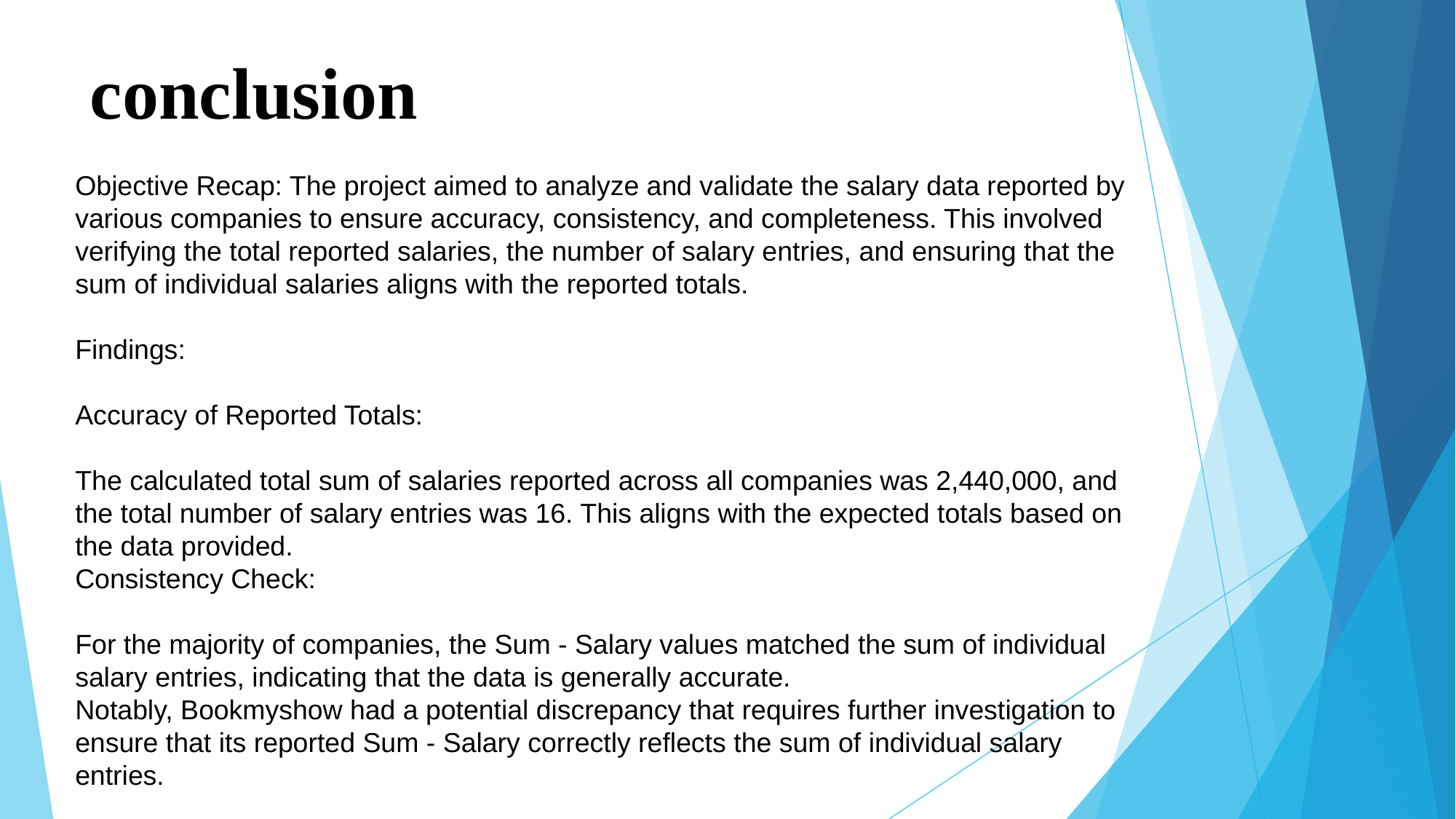

# conclusion
Objective Recap: The project aimed to analyze and validate the salary data reported by various companies to ensure accuracy, consistency, and completeness. This involved verifying the total reported salaries, the number of salary entries, and ensuring that the sum of individual salaries aligns with the reported totals.

Findings:

Accuracy of Reported Totals:

The calculated total sum of salaries reported across all companies was 2,440,000, and the total number of salary entries was 16. This aligns with the expected totals based on the data provided.
Consistency Check:

For the majority of companies, the Sum - Salary values matched the sum of individual salary entries, indicating that the data is generally accurate.
Notably, Bookmyshow had a potential discrepancy that requires further investigation to ensure that its reported Sum - Salary correctly reflects the sum of individual salary entries.